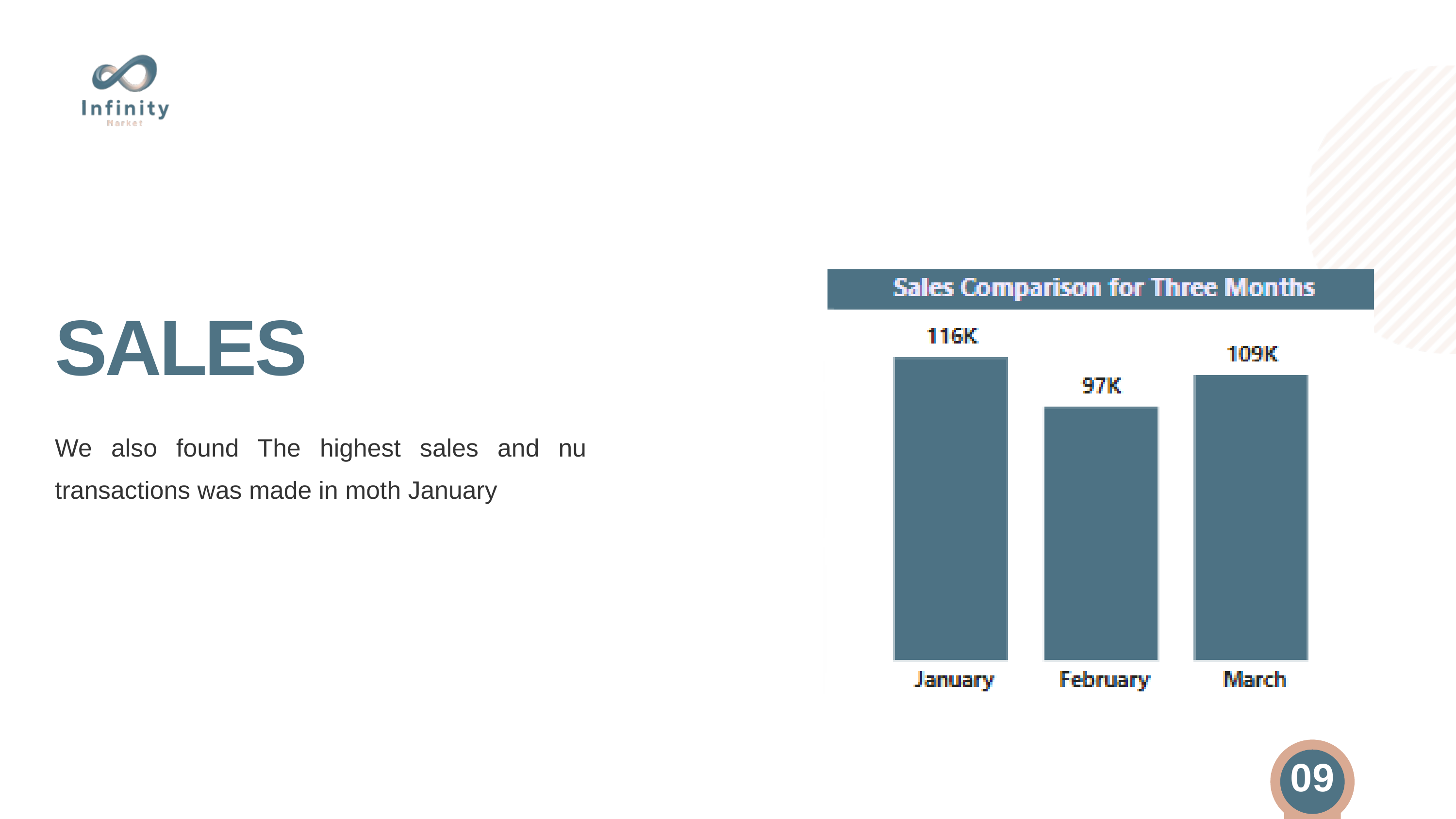

SALES
We also found The highest sales and number of transactions was made in moth January

11

09